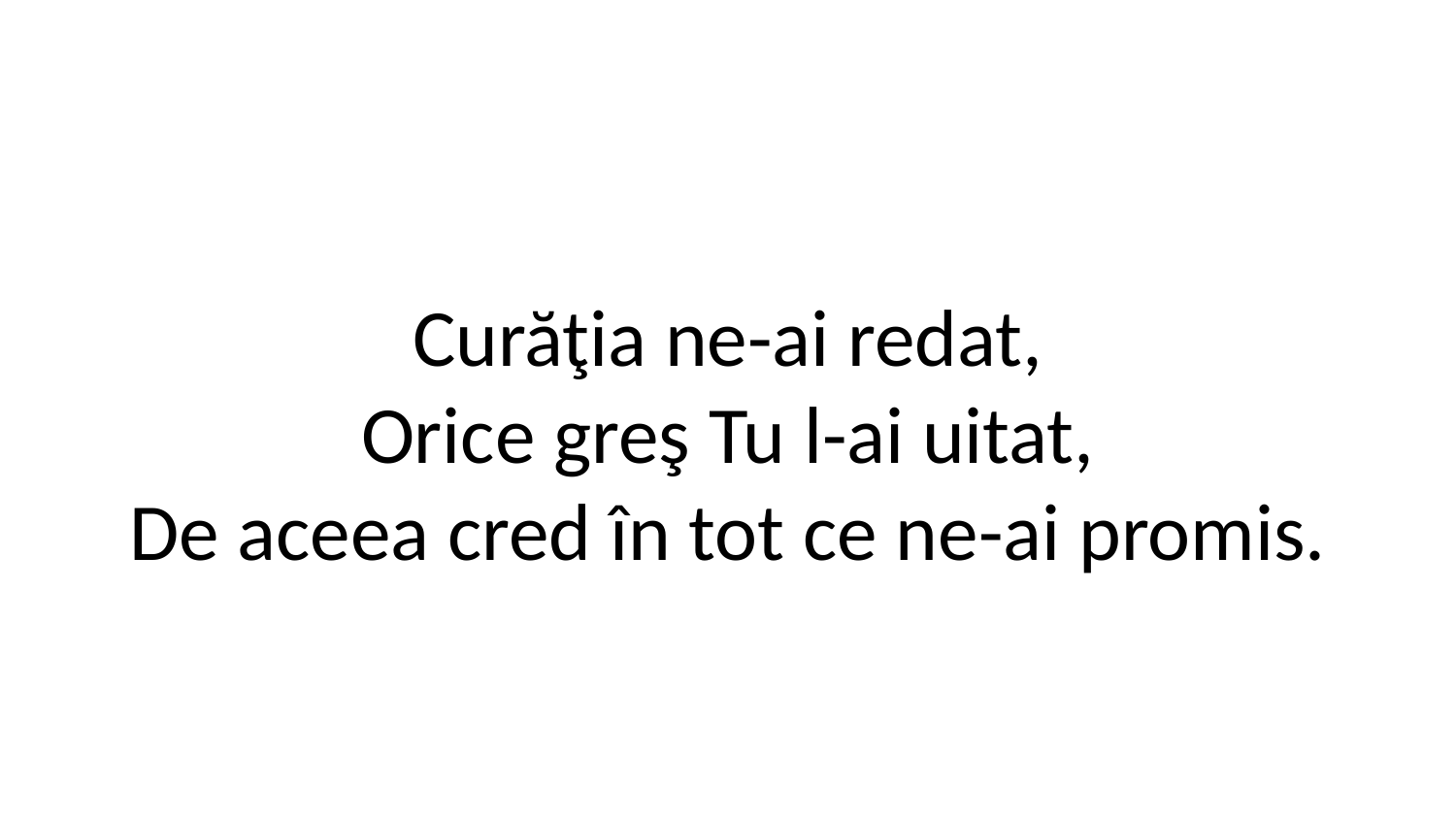

Curăţia ne-ai redat,
Orice greş Tu l-ai uitat,
De aceea cred în tot ce ne-ai promis.